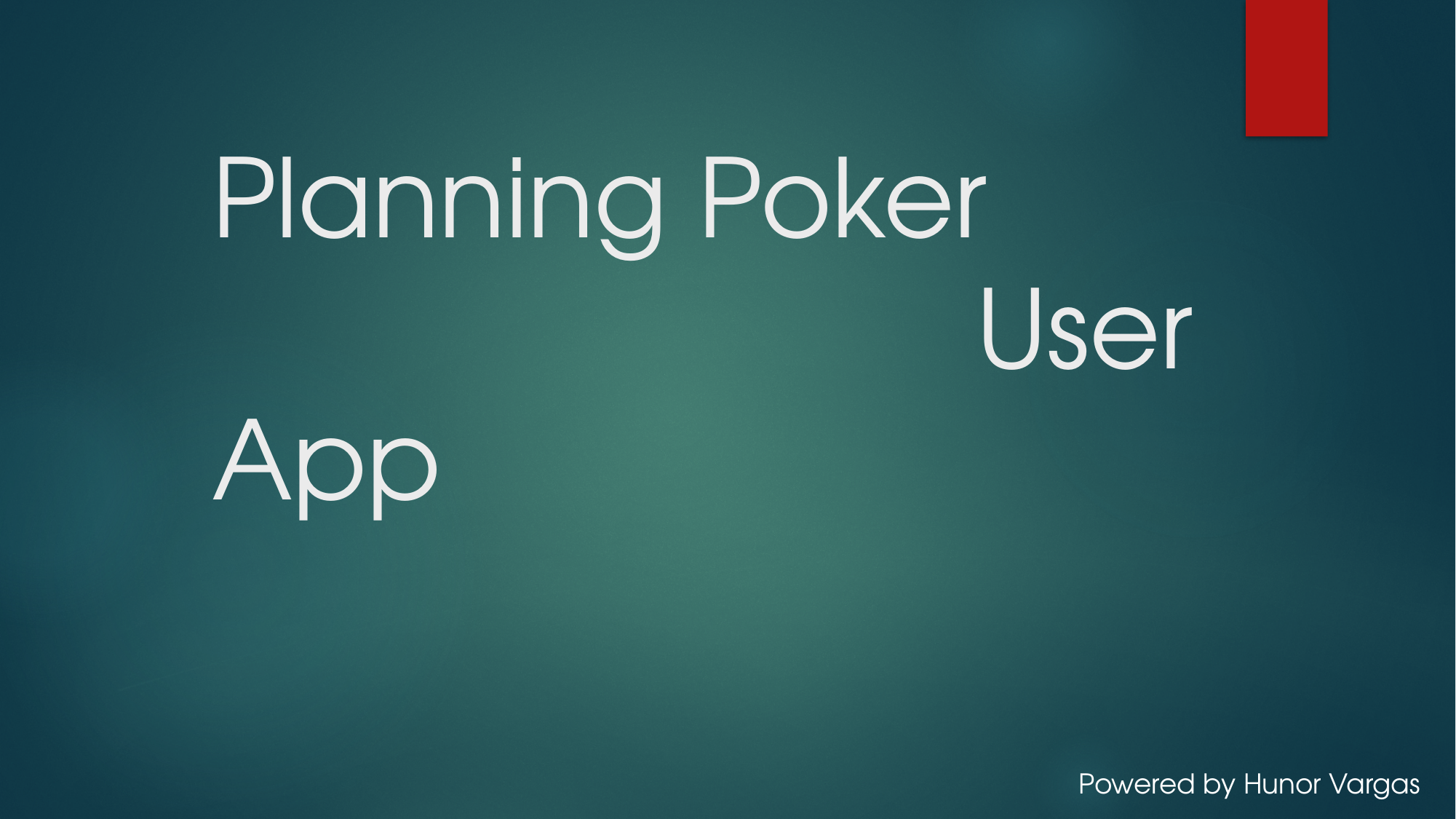

# Planning Poker User App
Powered by Hunor Vargas